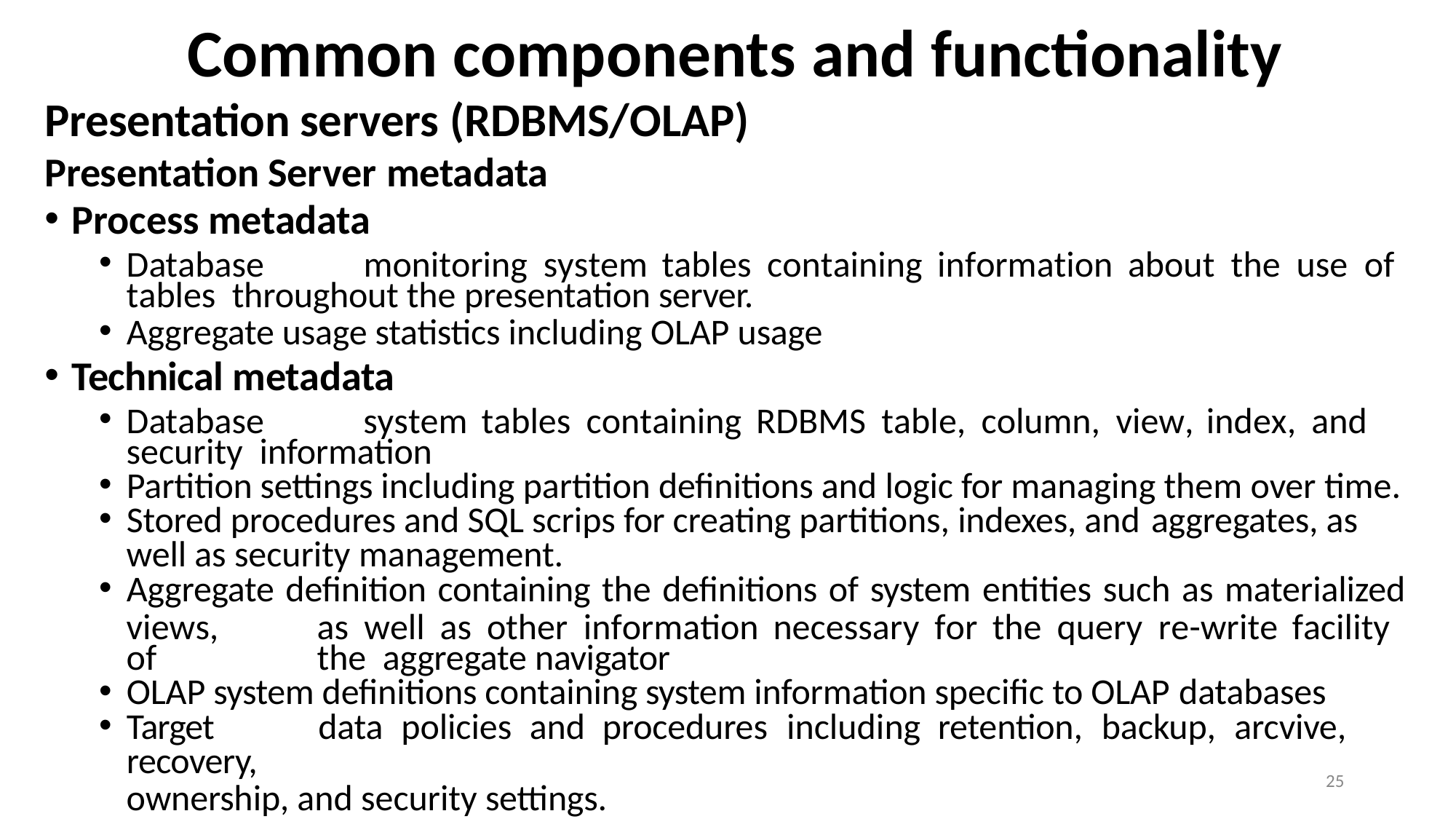

# Common components and functionality
Presentation servers (RDBMS/OLAP)
Presentation Server metadata
Process metadata
Database	monitoring	system	tables	containing	information	about	the	use	of	tables  throughout the presentation server.
Aggregate usage statistics including OLAP usage
Technical metadata
Database	system	tables	containing	RDBMS	table,	column,	view,	index,	and	security  information
Partition settings including partition definitions and logic for managing them over time.
Stored procedures and SQL scrips for creating partitions, indexes, and aggregates, as
well as security management.
Aggregate definition containing the definitions of system entities such as materialized
views,	as	well	as	other	information	necessary	for	the	query	re-write	facility	of	the  aggregate navigator
OLAP system definitions containing system information specific to OLAP databases
Target	data	policies	and	procedures	including	retention,	backup,	arcvive,	recovery,
ownership, and security settings.
25